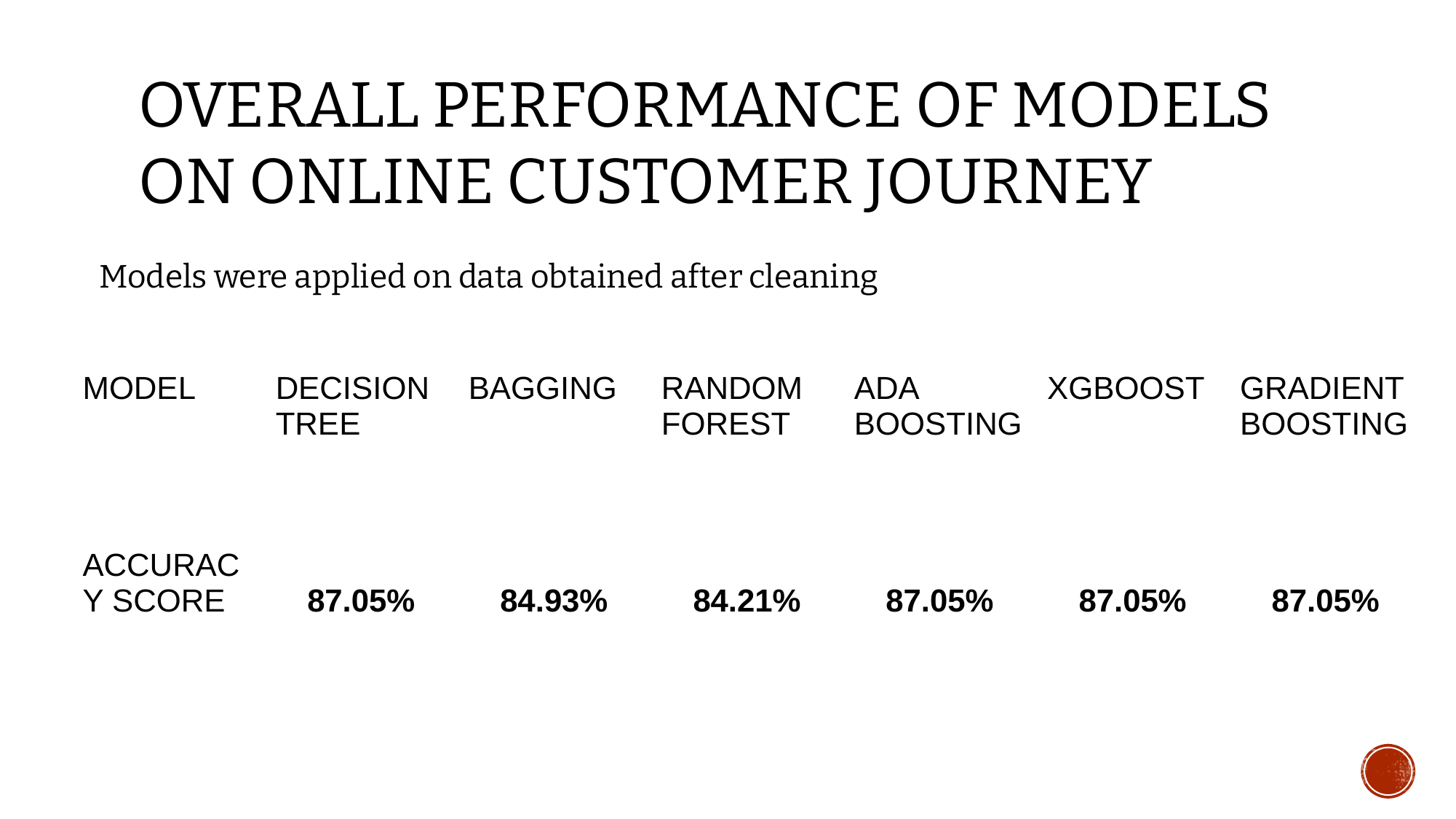

# OVERALL PERFORMANCE OF MODELS ON ONLINE CUSTOMER JOURNEY
Models were applied on data obtained after cleaning
| MODEL | DECISION TREE | BAGGING | RANDOM FOREST | ADA BOOSTING | XGBOOST | GRADIENT BOOSTING |
| --- | --- | --- | --- | --- | --- | --- |
| ACCURACY SCORE | 87.05% | 84.93% | 84.21% | 87.05% | 87.05% | 87.05% |